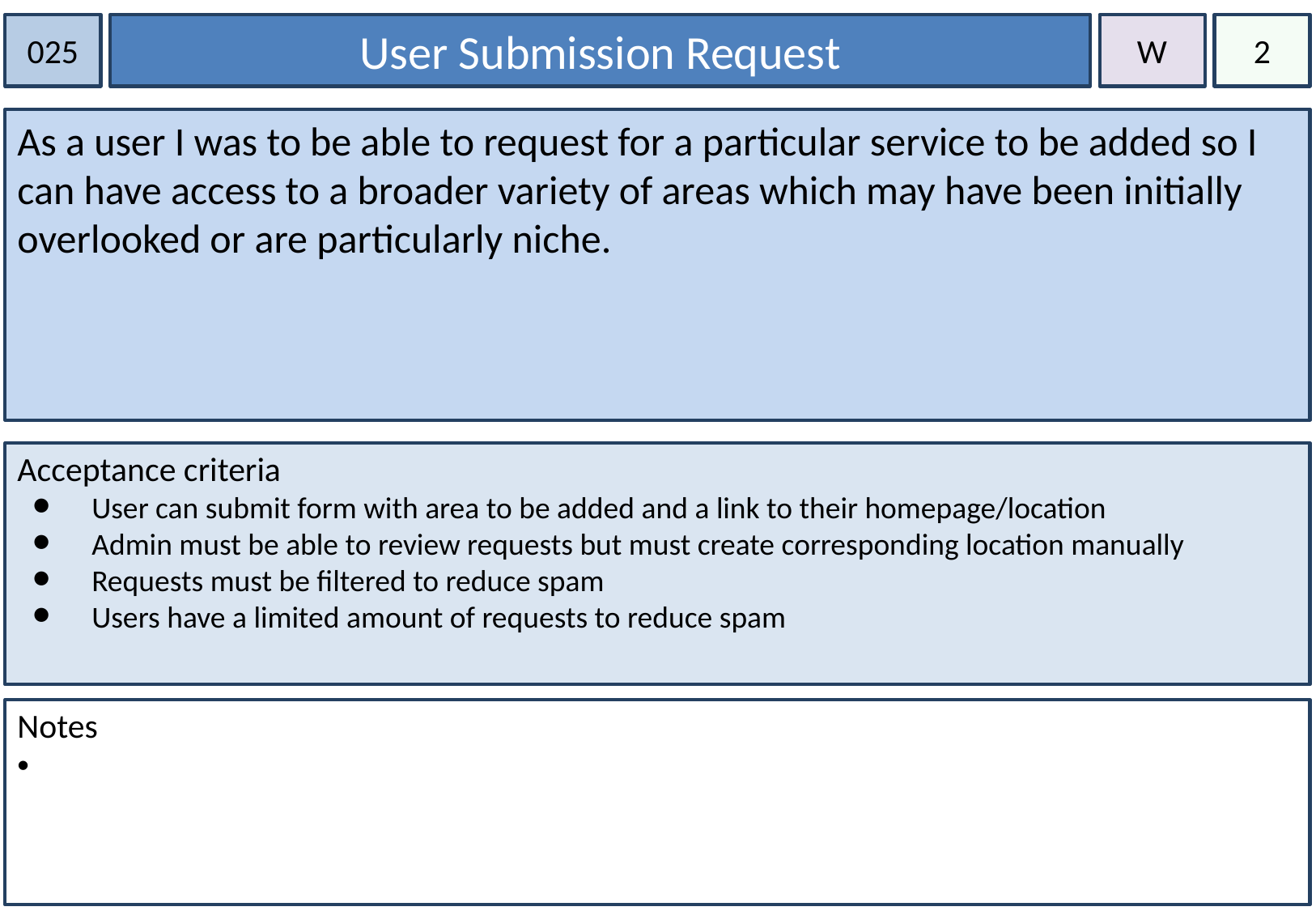

025
User Submission Request
W
2
As a user I was to be able to request for a particular service to be added so I can have access to a broader variety of areas which may have been initially overlooked or are particularly niche.

Acceptance criteria
  User can submit form with area to be added and a link to their homepage/location
  Admin must be able to review requests but must create corresponding location manually
  Requests must be filtered to reduce spam
  Users have a limited amount of requests to reduce spam
Notes